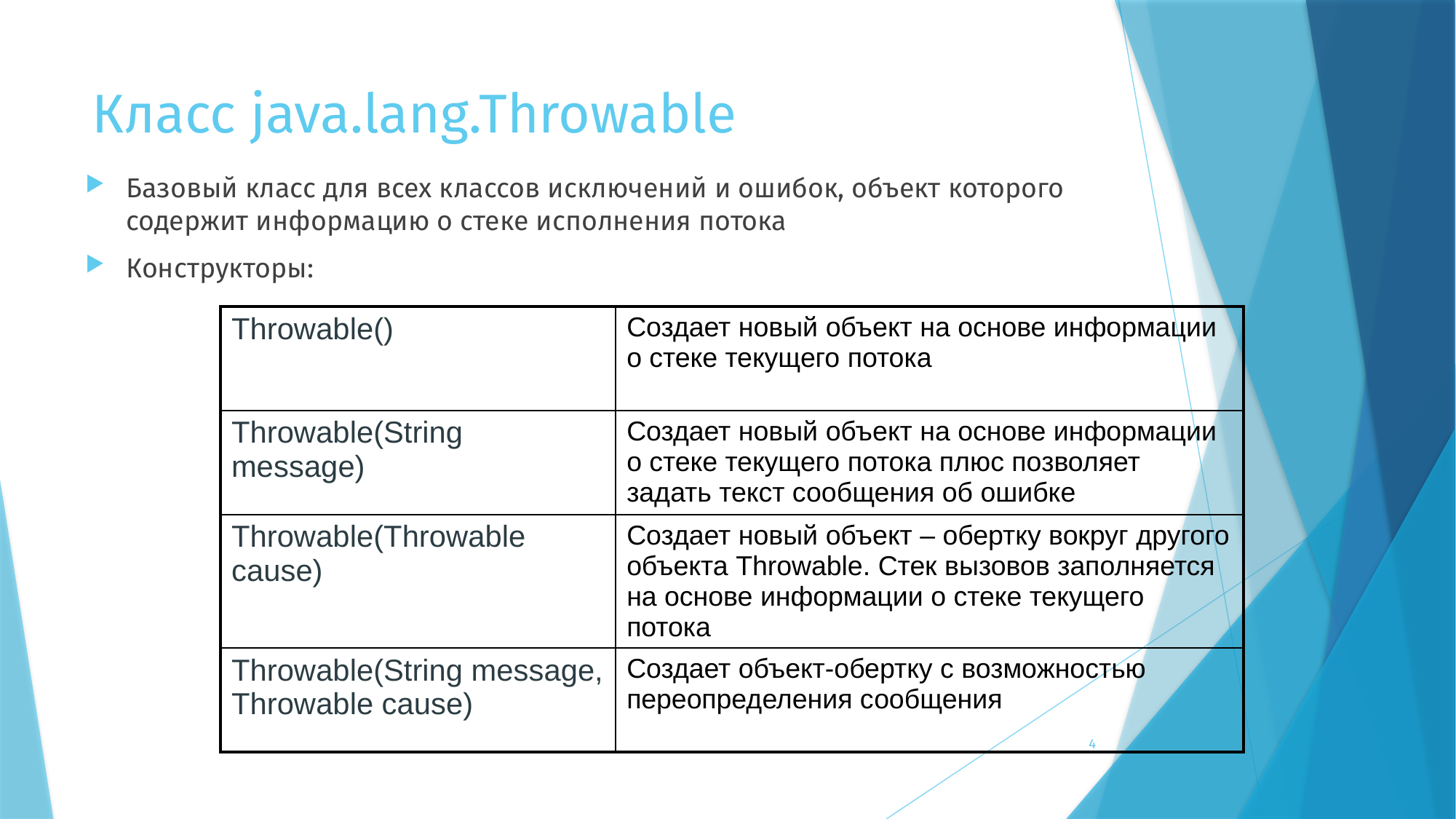

# Класс java.lang.Throwable
Базовый класс для всех классов исключений и ошибок, объект которого содержит информацию о стеке исполнения потока
Конструкторы:

| Throwable() | Создает новый объект на основе информации о стеке текущего потока |
| --- | --- |
| Throwable(String message) | Создает новый объект на основе информации о стеке текущего потока плюс позволяет задать текст сообщения об ошибке |
| Throwable(Throwable cause) | Создает новый объект – обертку вокруг другого объекта Throwable. Стек вызовов заполняется на основе информации о стеке текущего потока |
| Throwable(String message, Throwable cause) | Создает объект-обертку с возможностью переопределения сообщения |

4